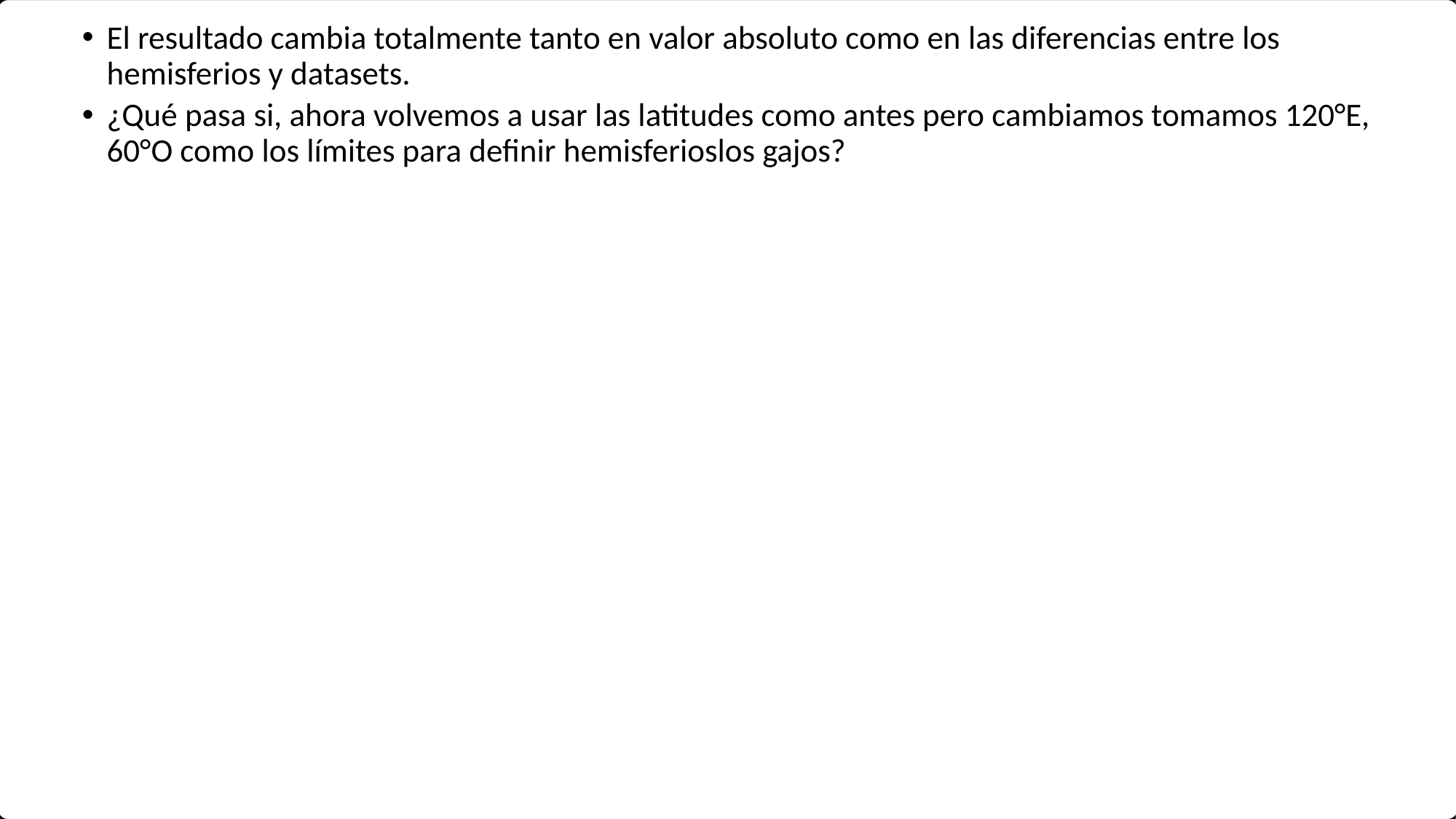

El resultado cambia totalmente tanto en valor absoluto como en las diferencias entre los hemisferios y datasets.
¿Qué pasa si, ahora volvemos a usar las latitudes como antes pero cambiamos tomamos 120°E, 60°O como los límites para definir hemisferioslos gajos?